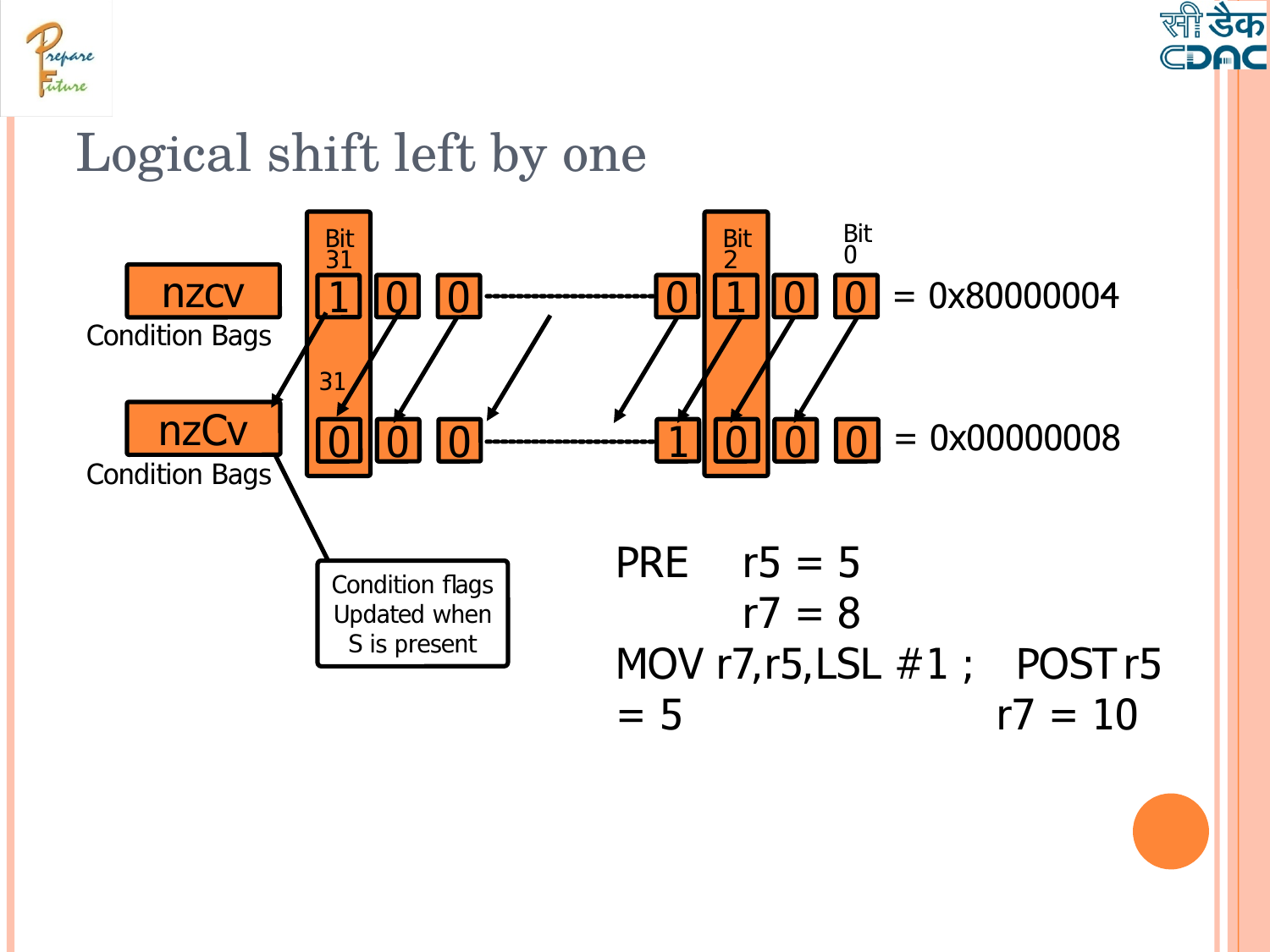

Logical shift left by one

Bit
Bit
Bit
0
31
2
nzcv
= 0x80000004
1
0
0
0
1
0
0

Condition Bags

31
nzCv
= 0x00000008
0
0
0
1
0
0
0

Condition Bags

PRE	r5 = 5                    	r7 = 8            	MOV r7,r5,LSL #1 ;   POST	r5 = 5                    	r7 = 10
Condition flags
Updated when
S is present